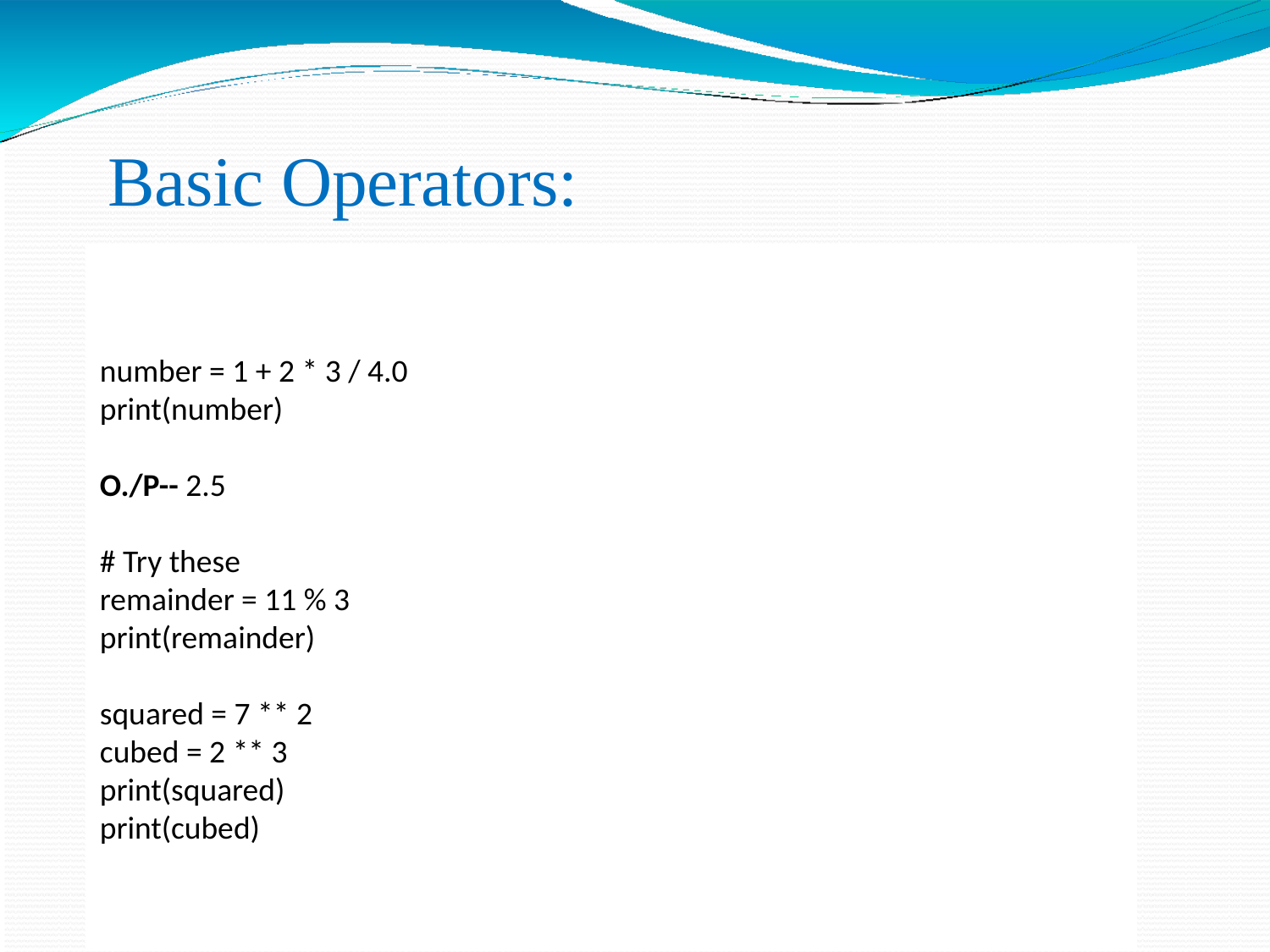

‘Hello World
Basic Operators:
number = 1 + 2 * 3 / 4.0
print(number)

O./P-- 2.5

# Try these
remainder = 11 % 3
print(remainder)

squared = 7 ** 2
cubed = 2 ** 3
print(squared)
print(cubed)